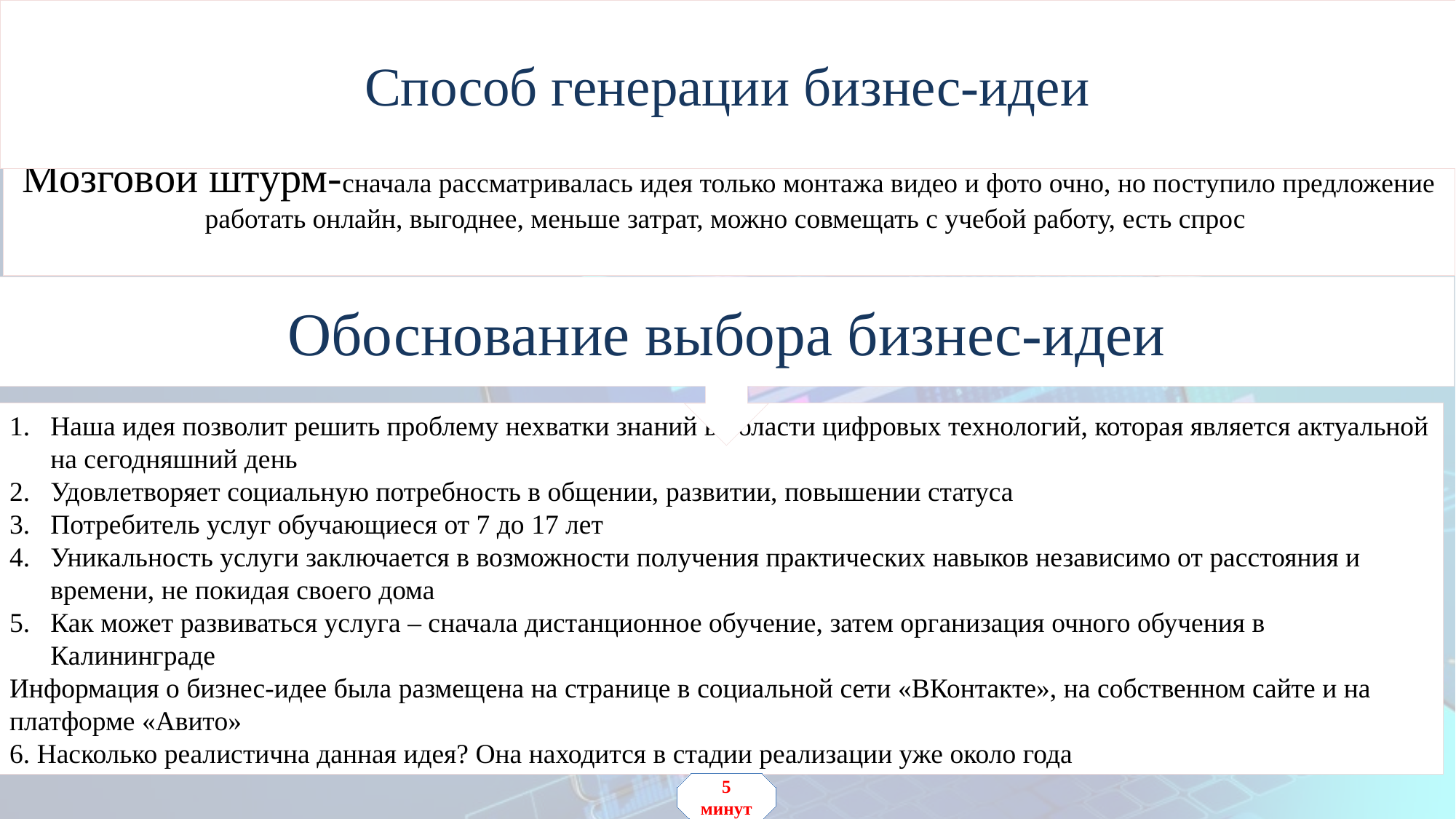

# Способ генерации бизнес-идеи
Мозговой штурм-сначала рассматривалась идея только монтажа видео и фото очно, но поступило предложение работать онлайн, выгоднее, меньше затрат, можно совмещать с учебой работу, есть спрос

Обоснование выбора бизнес-идеи
Наша идея позволит решить проблему нехватки знаний в области цифровых технологий, которая является актуальной на сегодняшний день
Удовлетворяет социальную потребность в общении, развитии, повышении статуса
Потребитель услуг обучающиеся от 7 до 17 лет
Уникальность услуги заключается в возможности получения практических навыков независимо от расстояния и времени, не покидая своего дома
Как может развиваться услуга – сначала дистанционное обучение, затем организация очного обучения в Калининграде
Информация о бизнес-идее была размещена на странице в социальной сети «ВКонтакте», на собственном сайте и на платформе «Авито»
6. Насколько реалистична данная идея? Она находится в стадии реализации уже около года
5 минут